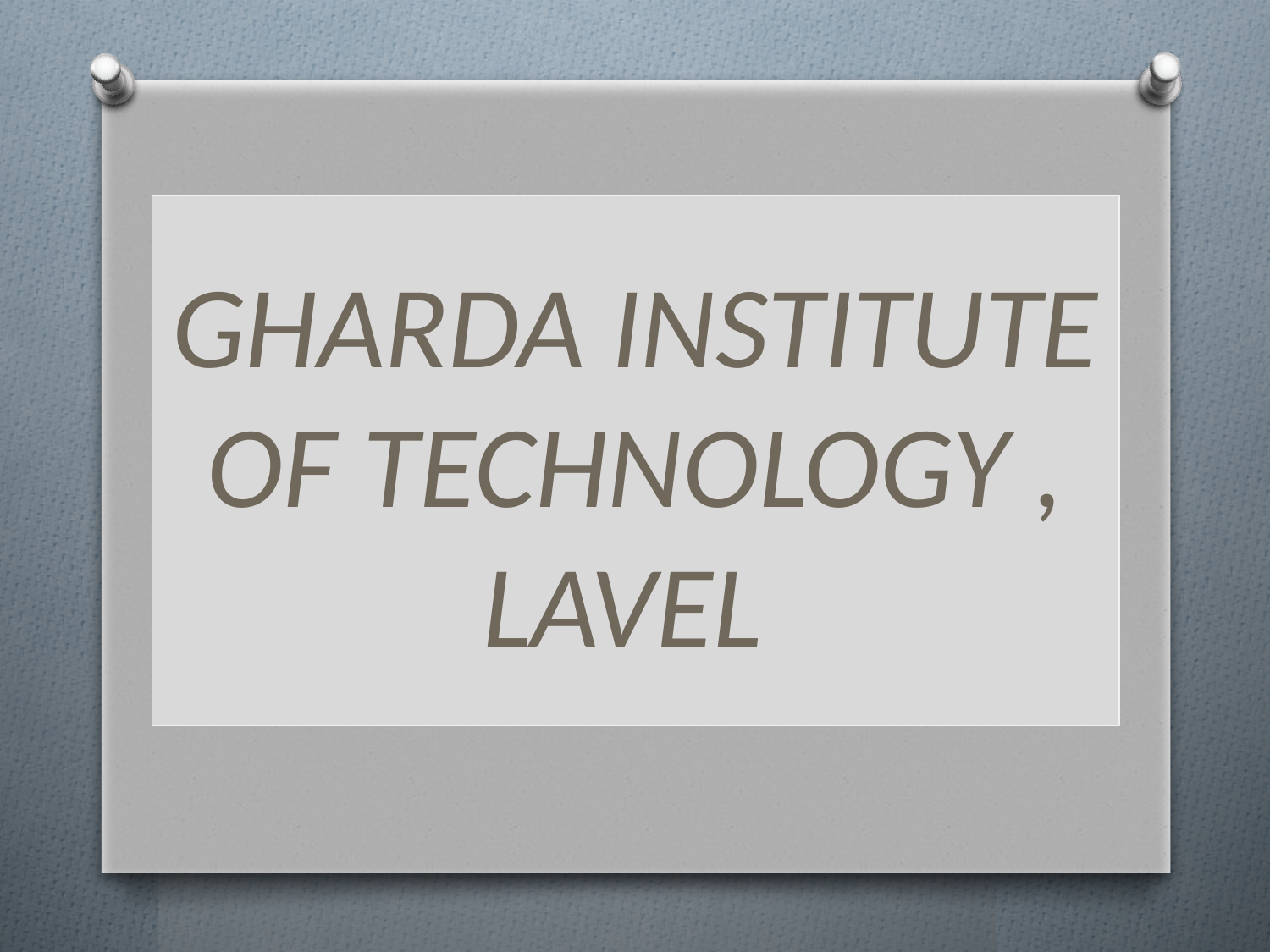

# GHARDA INSTITUTE OF TECHNOLOGY , LAVEL